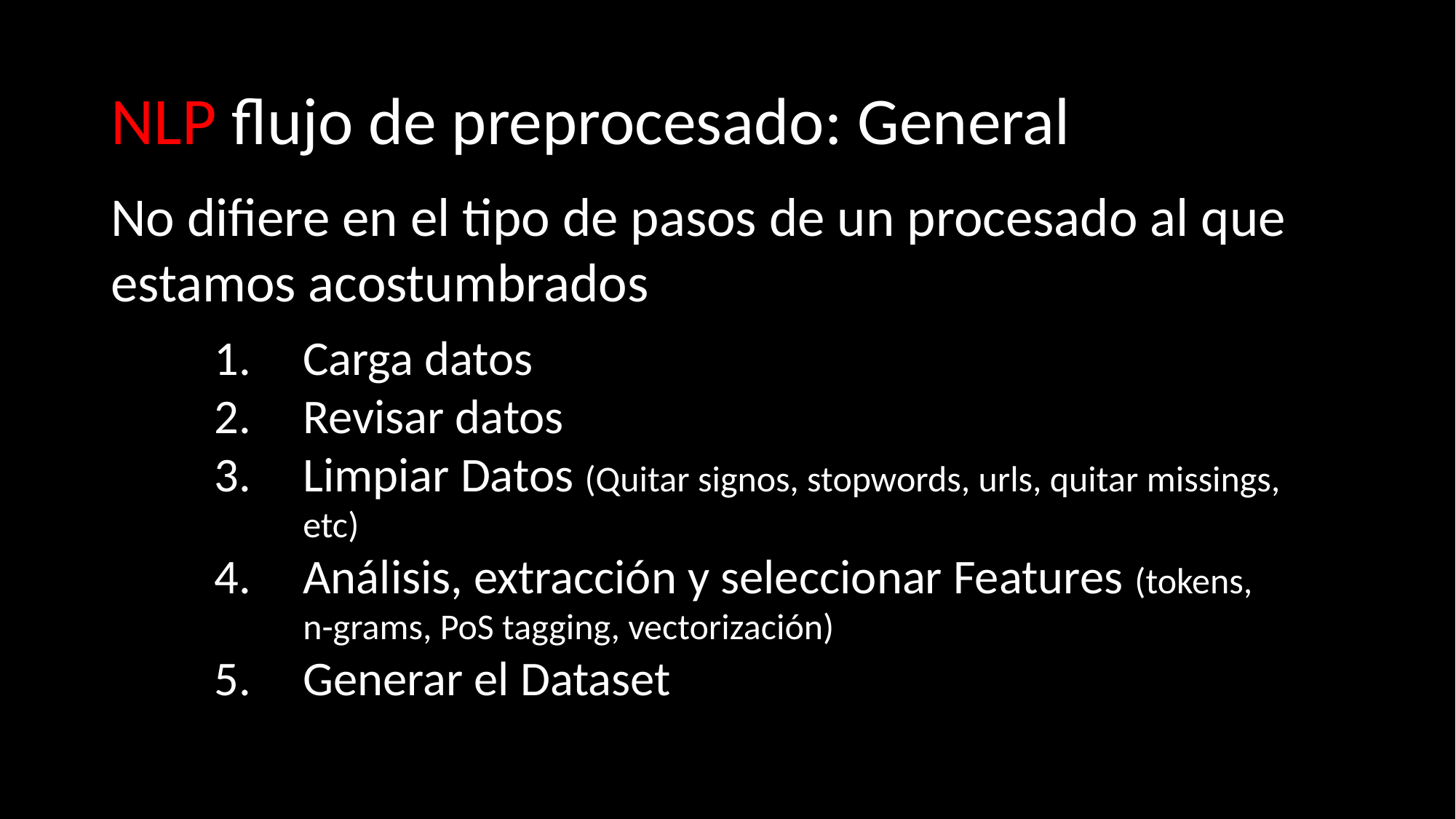

# NLP flujo de preprocesado: General
No difiere en el tipo de pasos de un procesado al que estamos acostumbrados
Carga datos
Revisar datos
Limpiar Datos (Quitar signos, stopwords, urls, quitar missings, etc)
Análisis, extracción y seleccionar Features (tokens, n-grams, PoS tagging, vectorización)
Generar el Dataset